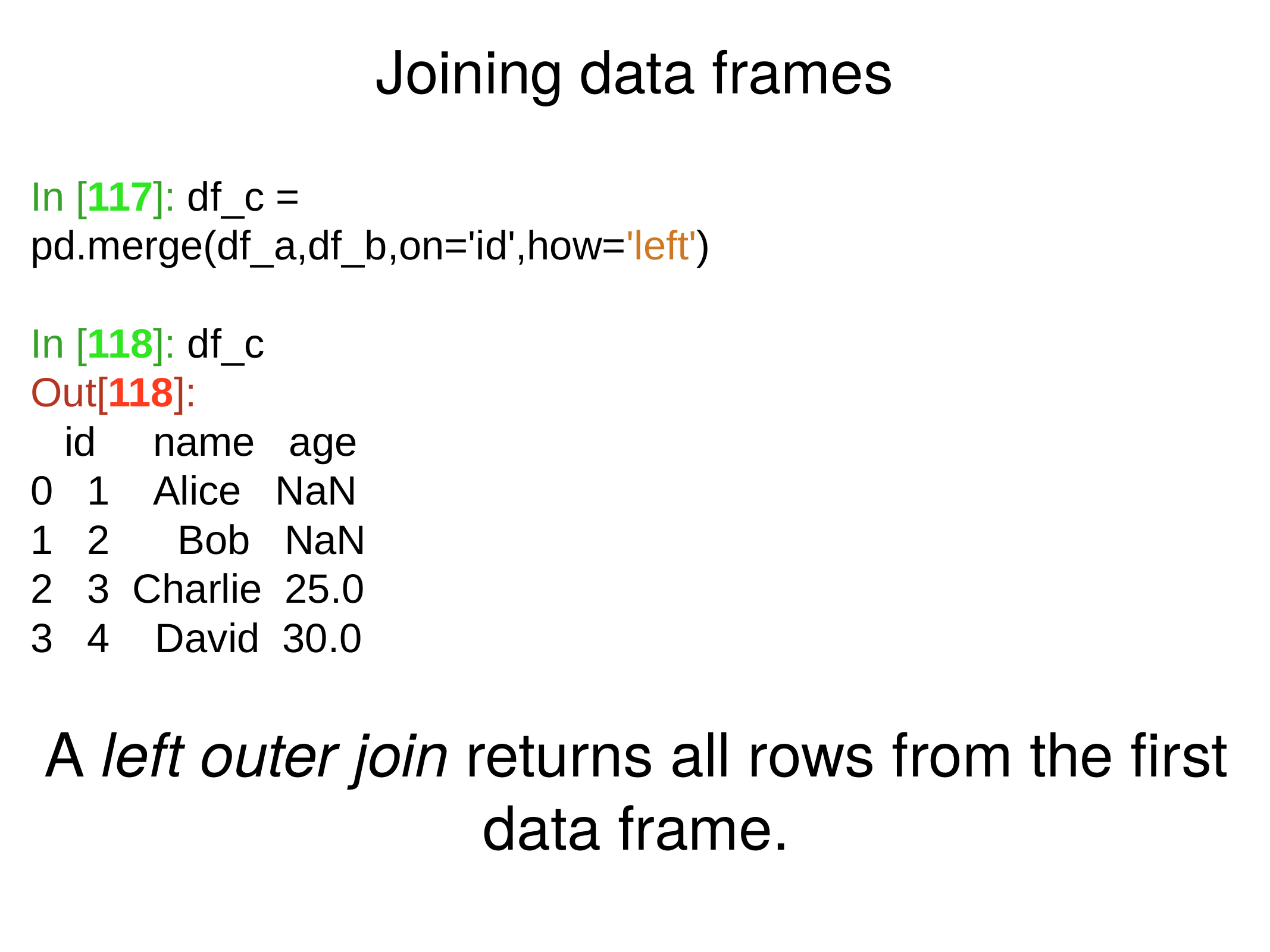

Joining data frames
In [117]: df_c = pd.merge(df_a,df_b,on='id',how='left')

In [118]: df_c
Out[118]:
   id     name   age
0   1    Alice   NaN
1   2      Bob   NaN
2   3  Charlie  25.0
3   4    David  30.0

A left outer join returns all rows from the first data frame.